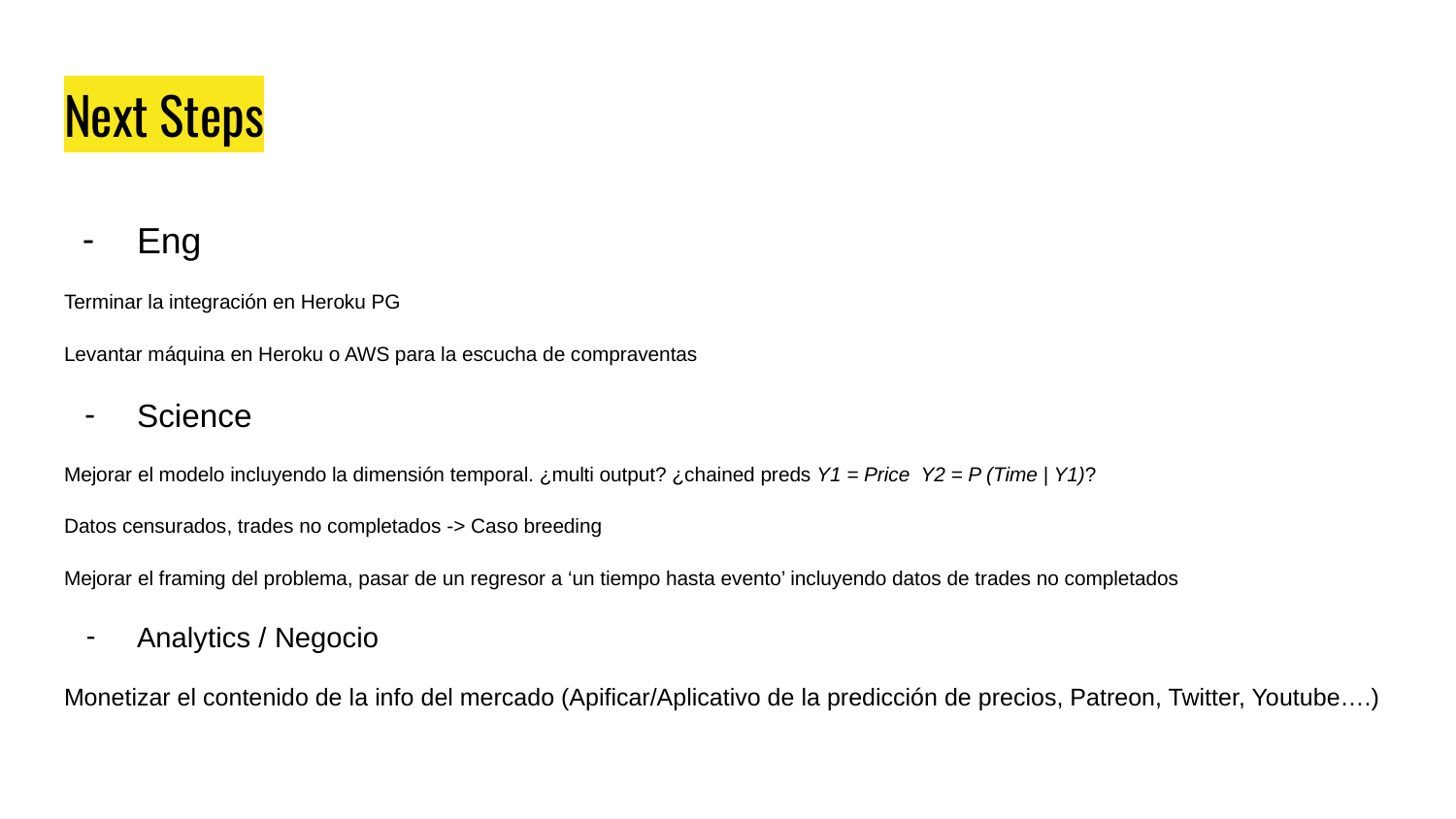

# Next Steps
Eng
Terminar la integración en Heroku PG
Levantar máquina en Heroku o AWS para la escucha de compraventas
Science
Mejorar el modelo incluyendo la dimensión temporal. ¿multi output? ¿chained preds Y1 = Price  Y2 = P (Time | Y1)?
Datos censurados, trades no completados -> Caso breeding
Mejorar el framing del problema, pasar de un regresor a ‘un tiempo hasta evento’ incluyendo datos de trades no completados
Analytics / Negocio
Monetizar el contenido de la info del mercado (Apificar/Aplicativo de la predicción de precios, Patreon, Twitter, Youtube….)